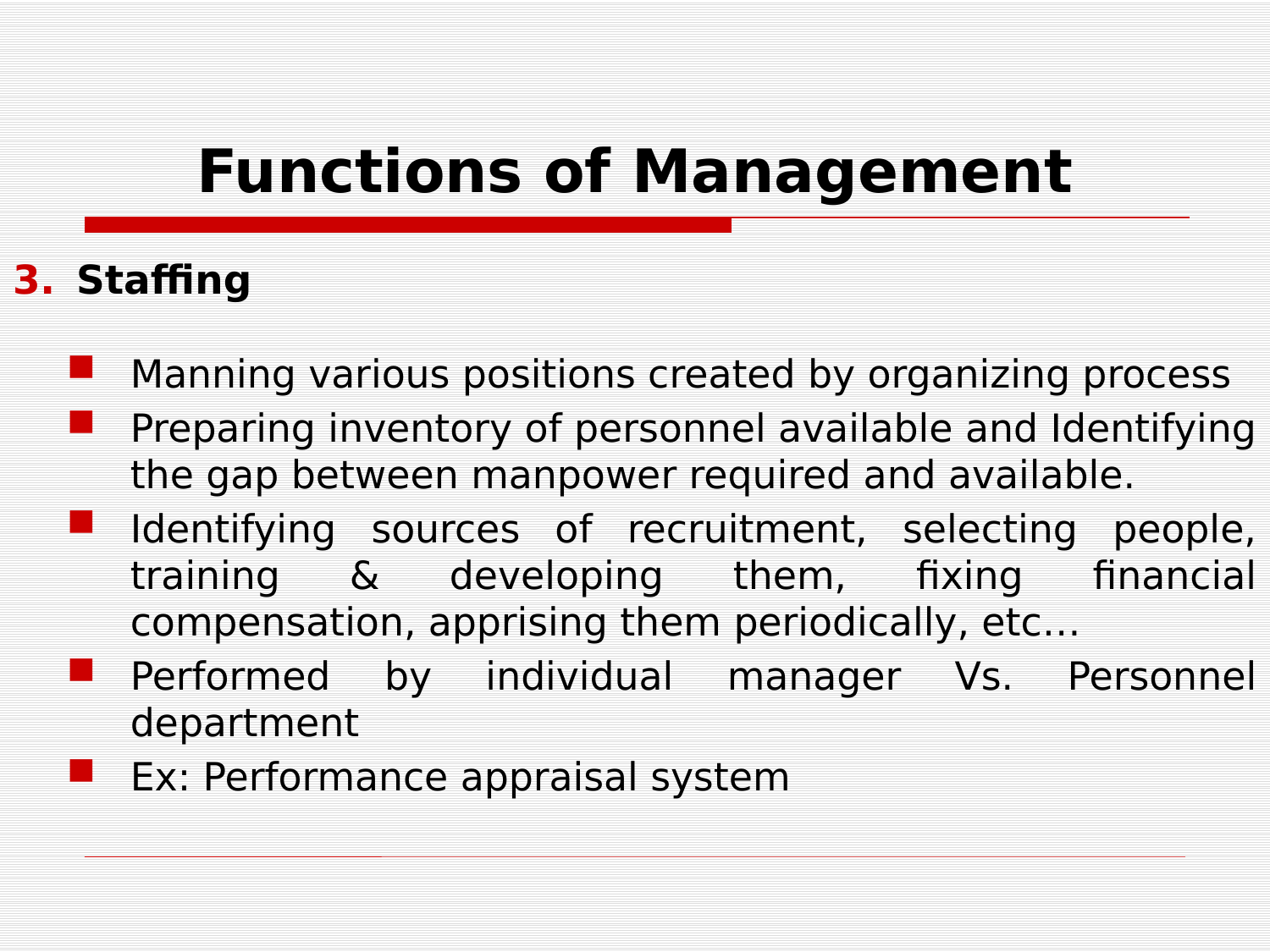

# Functions of Management
Staffing

Manning various positions created by organizing process
Preparing inventory of personnel available and Identifying the gap between manpower required and available.
Identifying sources of recruitment, selecting people, training & developing them, fixing financial compensation, apprising them periodically, etc…
Performed by individual manager Vs. Personnel department
Ex: Performance appraisal system